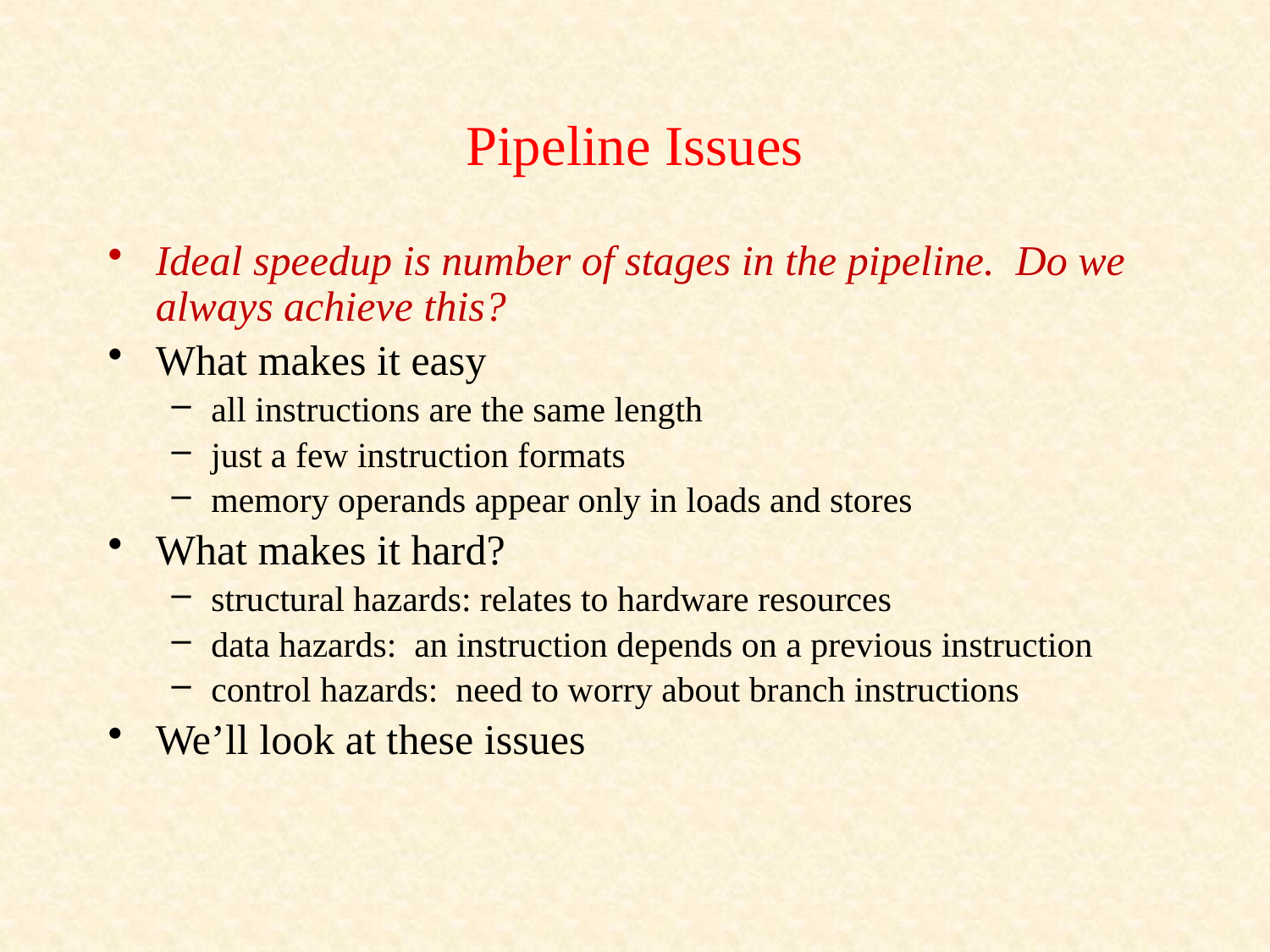

# Pipeline Issues
Ideal speedup is number of stages in the pipeline.  Do we always achieve this?
What makes it easy
all instructions are the same length
just a few instruction formats
memory operands appear only in loads and stores
What makes it hard?
structural hazards: relates to hardware resources
data hazards:  an instruction depends on a previous instruction
control hazards:  need to worry about branch instructions
We’ll look at these issues